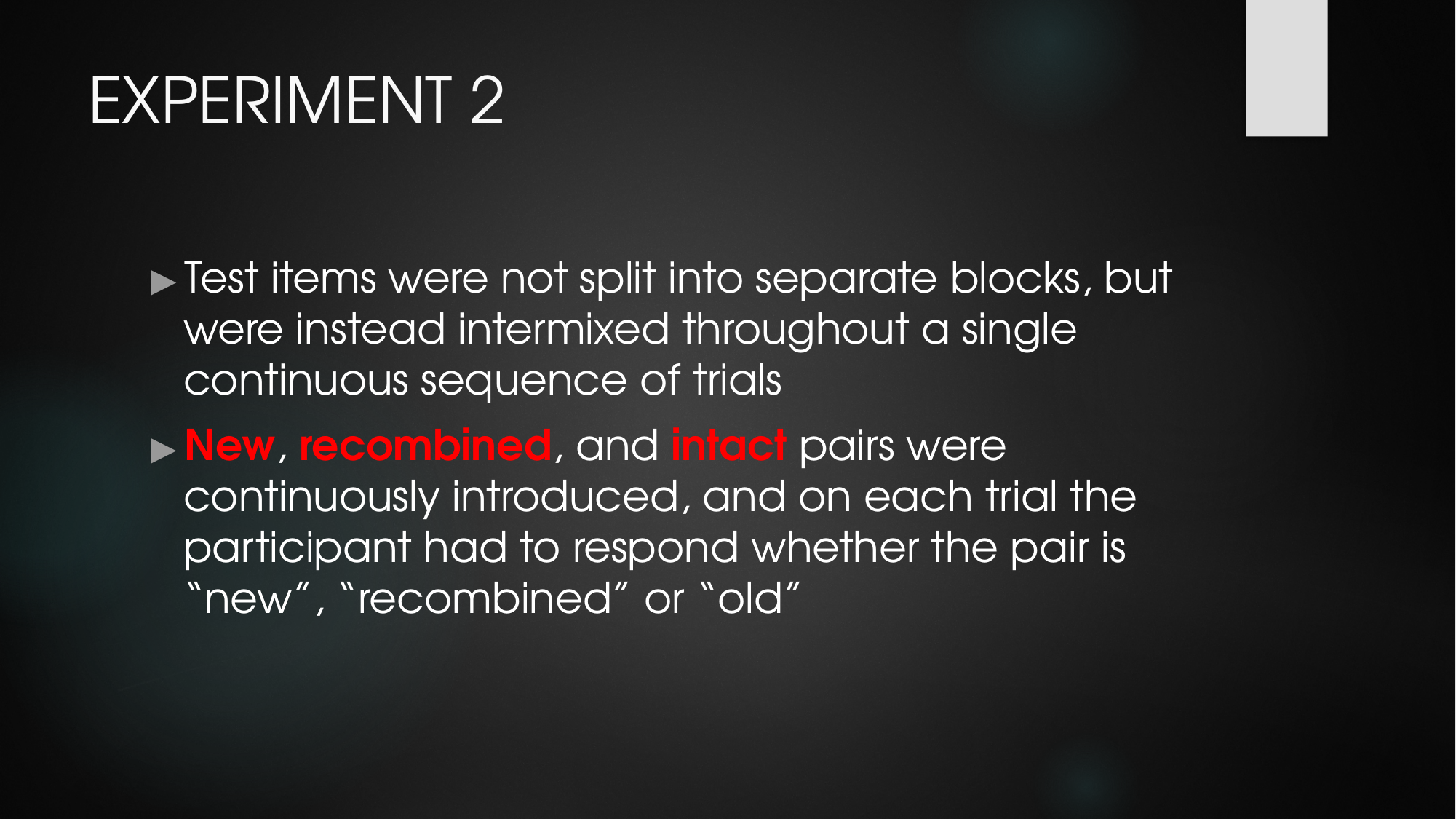

# EXPERIMENT 2
Test items were not split into separate blocks, but were instead intermixed throughout a single continuous sequence of trials
New, recombined, and intact pairs were continuously introduced, and on each trial the participant had to respond whether the pair is “new”, “recombined” or “old”